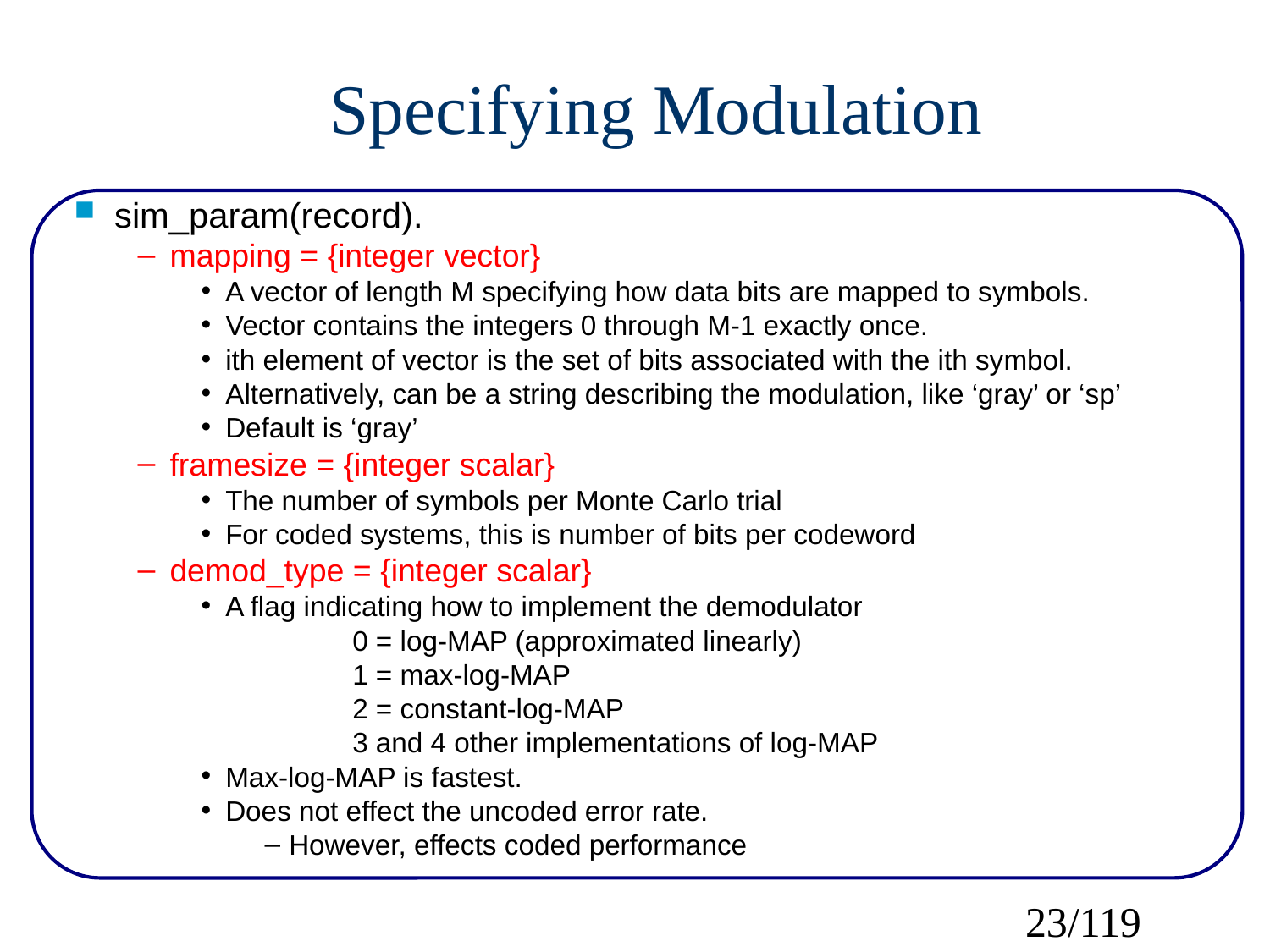

Specifying Modulation
sim_param(record).
mapping = {integer vector}
A vector of length M specifying how data bits are mapped to symbols.
Vector contains the integers 0 through M-1 exactly once.
ith element of vector is the set of bits associated with the ith symbol.
Alternatively, can be a string describing the modulation, like ‘gray’ or ‘sp’
Default is ‘gray’
framesize = {integer scalar}
The number of symbols per Monte Carlo trial
For coded systems, this is number of bits per codeword
demod_type = {integer scalar}
A flag indicating how to implement the demodulator
		0 = log-MAP (approximated linearly)
		1 = max-log-MAP
		2 = constant-log-MAP
		3 and 4 other implementations of log-MAP
Max-log-MAP is fastest.
Does not effect the uncoded error rate.
However, effects coded performance
23/119